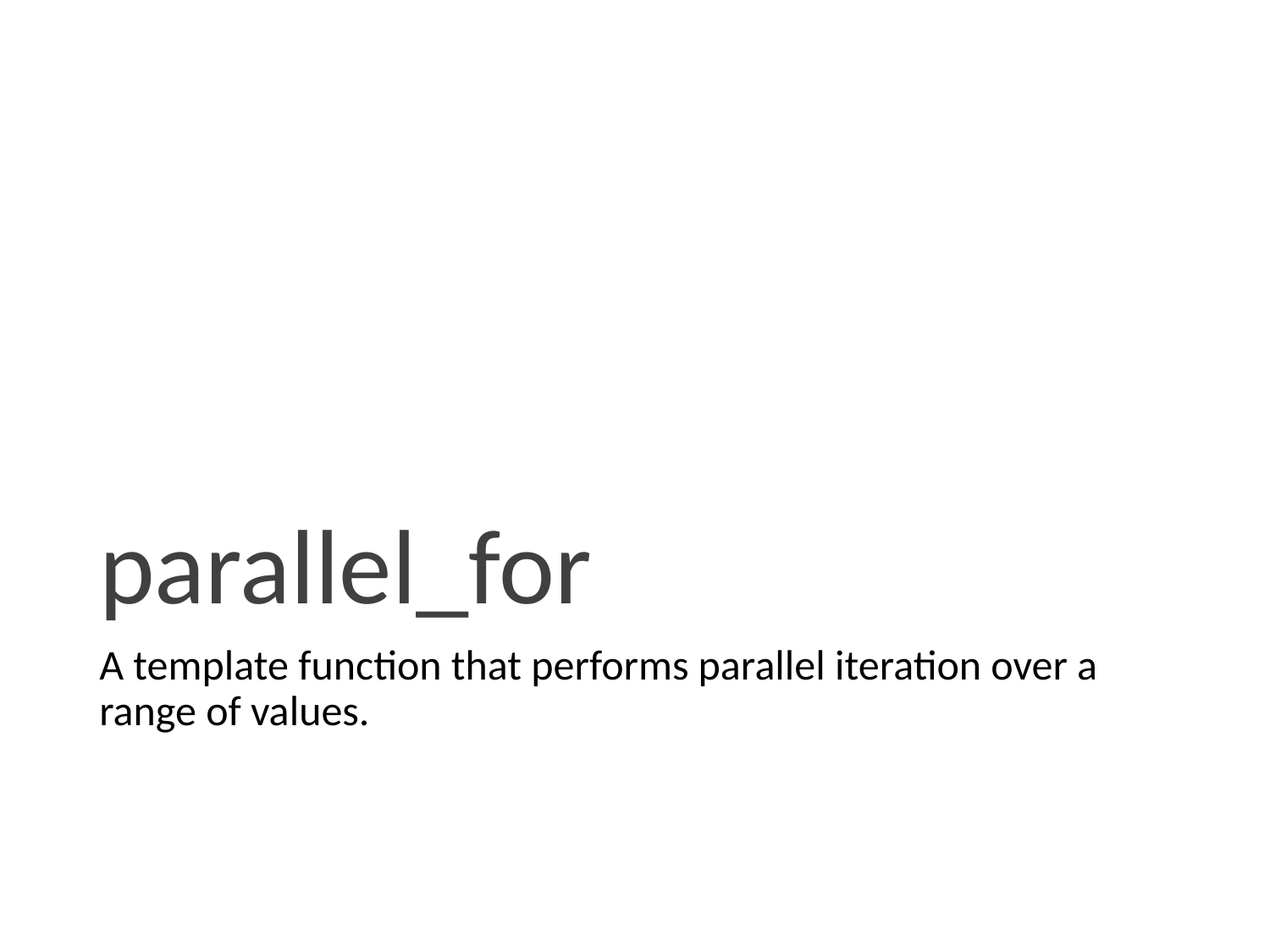

# parallel_for
A template function that performs parallel iteration over a range of values.